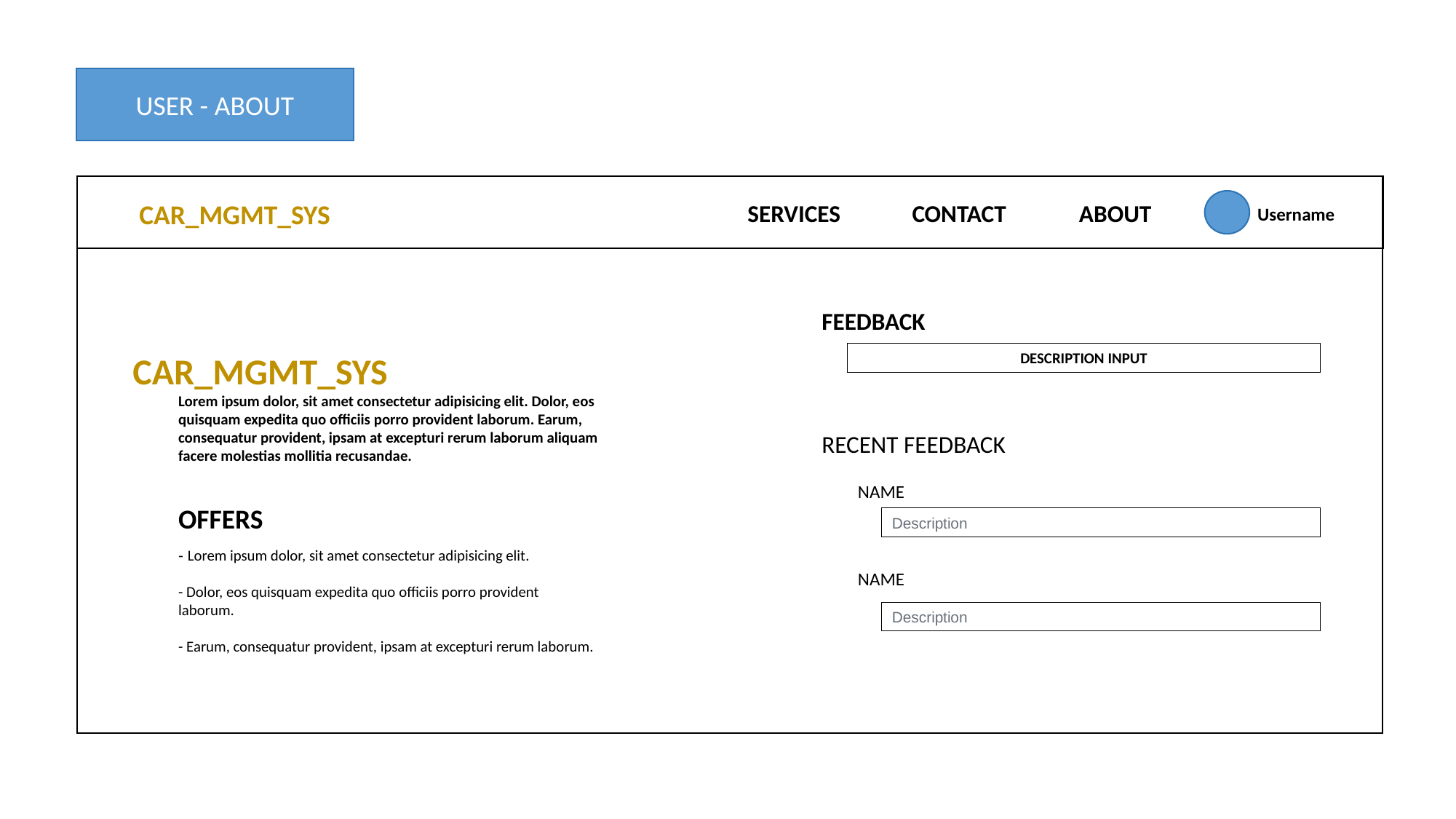

USER - ABOUT

CAR_MGMT_SYS
SERVICES
CONTACT
ABOUT
Username
FEEDBACK
CAR_MGMT_SYS
DESCRIPTION INPUT
Lorem ipsum dolor, sit amet consectetur adipisicing elit. Dolor, eos quisquam expedita quo officiis porro provident laborum. Earum, consequatur provident, ipsam at excepturi rerum laborum aliquam facere molestias mollitia recusandae.
RECENT FEEDBACK
NAME
OFFERS
Description
- Lorem ipsum dolor, sit amet consectetur adipisicing elit.

- Dolor, eos quisquam expedita quo officiis porro provident laborum.

- Earum, consequatur provident, ipsam at excepturi rerum laborum.
NAME
Description